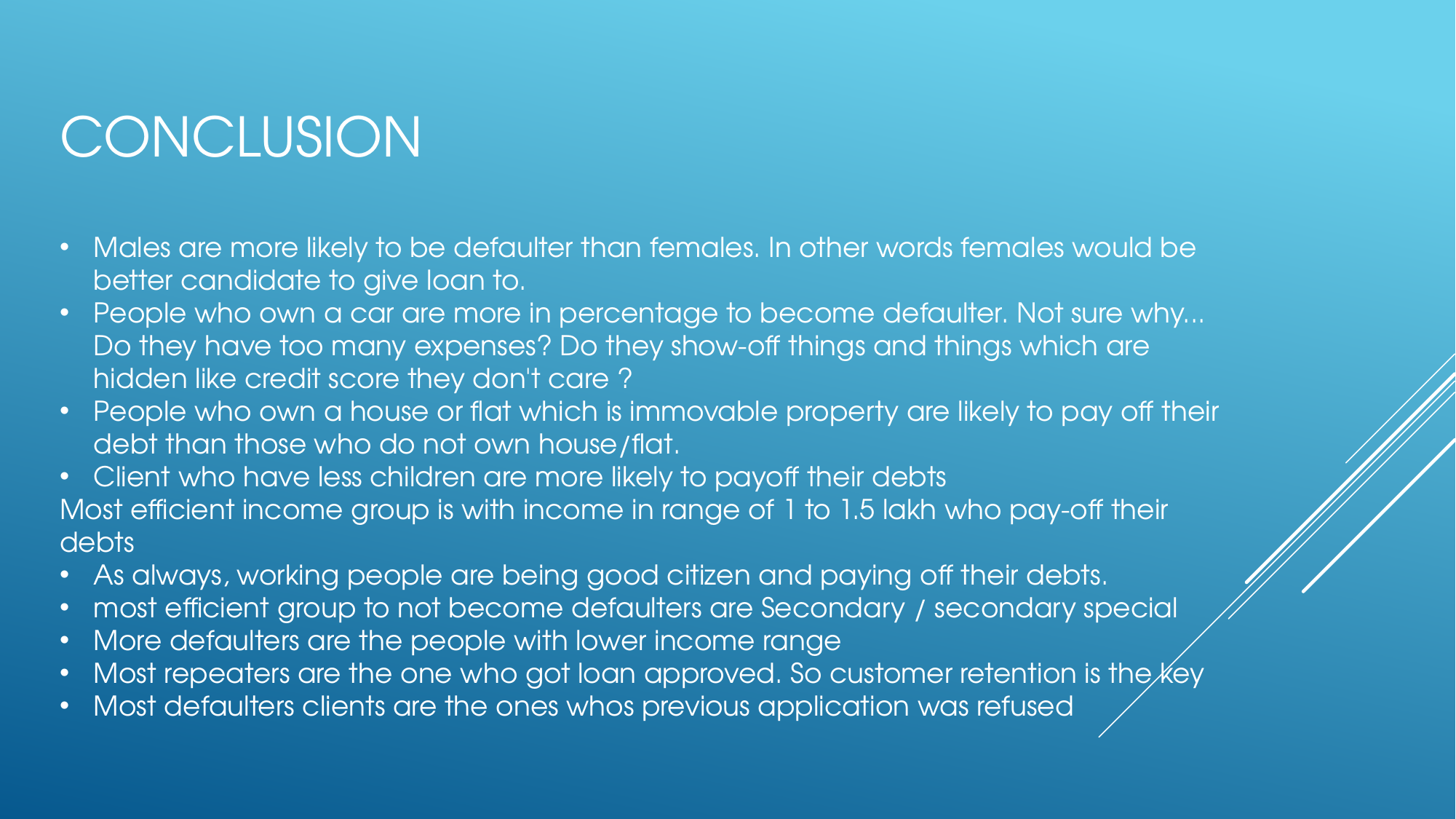

# Conclusion
Males are more likely to be defaulter than females. In other words females would be better candidate to give loan to.
People who own a car are more in percentage to become defaulter. Not sure why... Do they have too many expenses? Do they show-off things and things which are hidden like credit score they don't care ?
People who own a house or flat which is immovable property are likely to pay off their debt than those who do not own house/flat.
Client who have less children are more likely to payoff their debts
Most efficient income group is with income in range of 1 to 1.5 lakh who pay-off their debts
As always, working people are being good citizen and paying off their debts.
most efficient group to not become defaulters are Secondary / secondary special
More defaulters are the people with lower income range
Most repeaters are the one who got loan approved. So customer retention is the key
Most defaulters clients are the ones whos previous application was refused